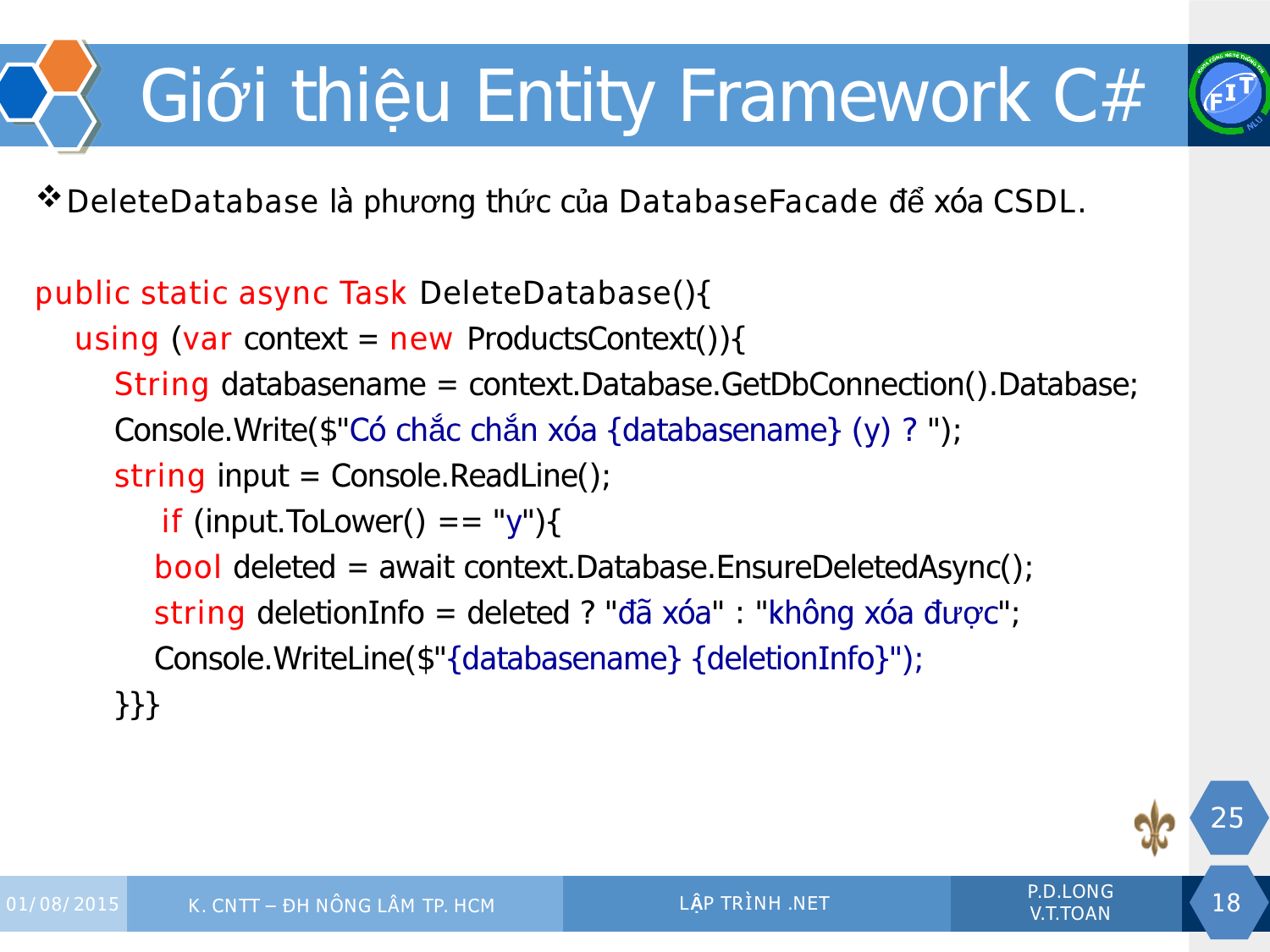

# Giới thiệu Entity Framework C#
DeleteDatabase là phương thức của DatabaseFacade để xóa CSDL.

public static async Task DeleteDatabase(){
    using (var context = new ProductsContext()){
        String databasename = context.Database.GetDbConnection().Database;
        Console.Write($"Có chắc chắn xóa {databasename} (y) ? ");
        string input = Console.ReadLine();
	if (input.ToLower() == "y"){
            bool deleted = await context.Database.EnsureDeletedAsync();
            string deletionInfo = deleted ? "đã xóa" : "không xóa được";
            Console.WriteLine($"{databasename} {deletionInfo}");
        }}}
25
01/08/2015
K. CNTT – ĐH NÔNG LÂM TP. HCM